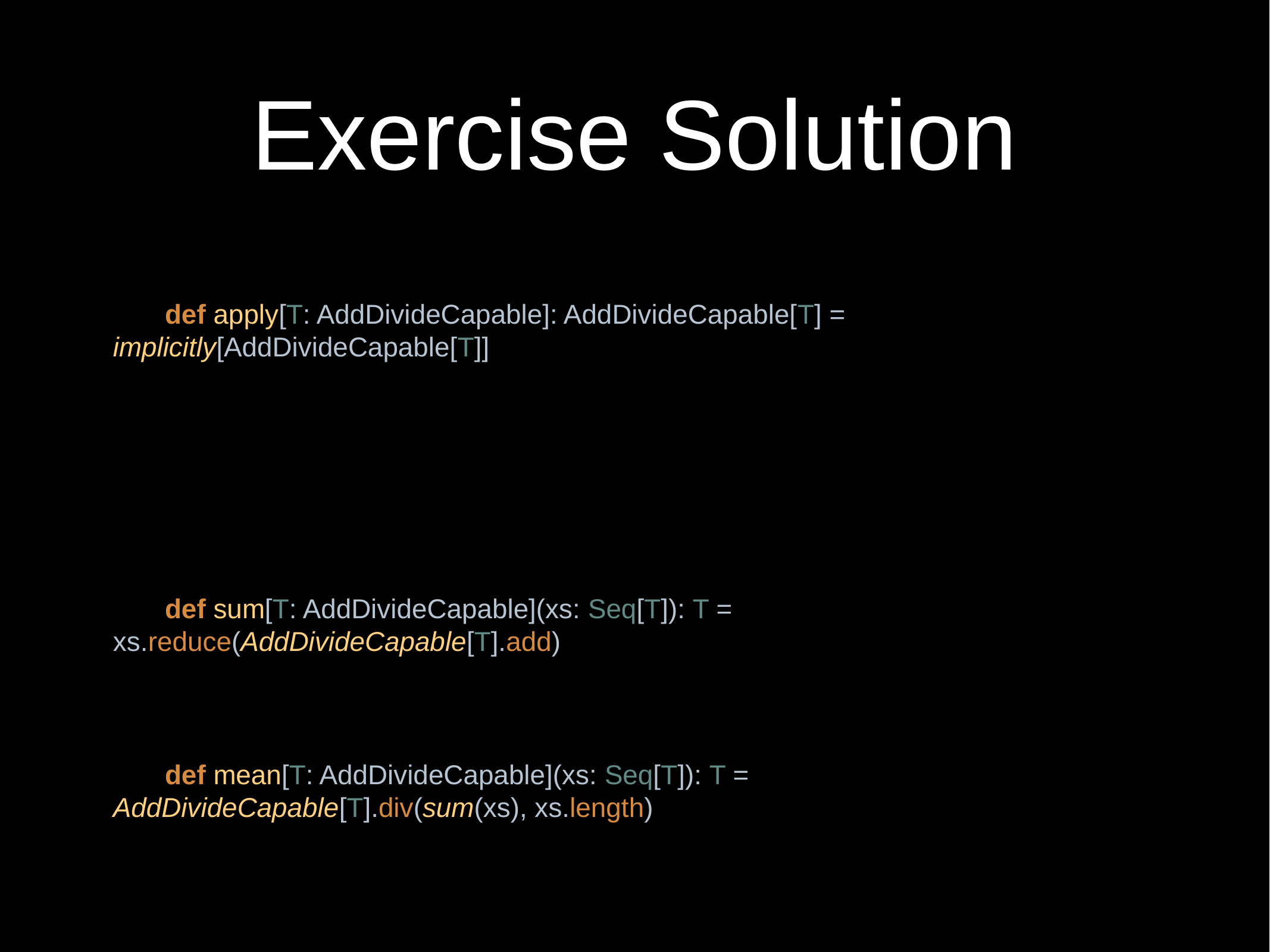

# Exercise Solution
def apply[T: AddDivideCapable]: AddDivideCapable[T] =
  implicitly[AddDivideCapable[T]]

def sum[T: AddDivideCapable](xs: Seq[T]): T =
  xs.reduce(AddDivideCapable[T].add)

def mean[T: AddDivideCapable](xs: Seq[T]): T =
  AddDivideCapable[T].div(sum(xs), xs.length)